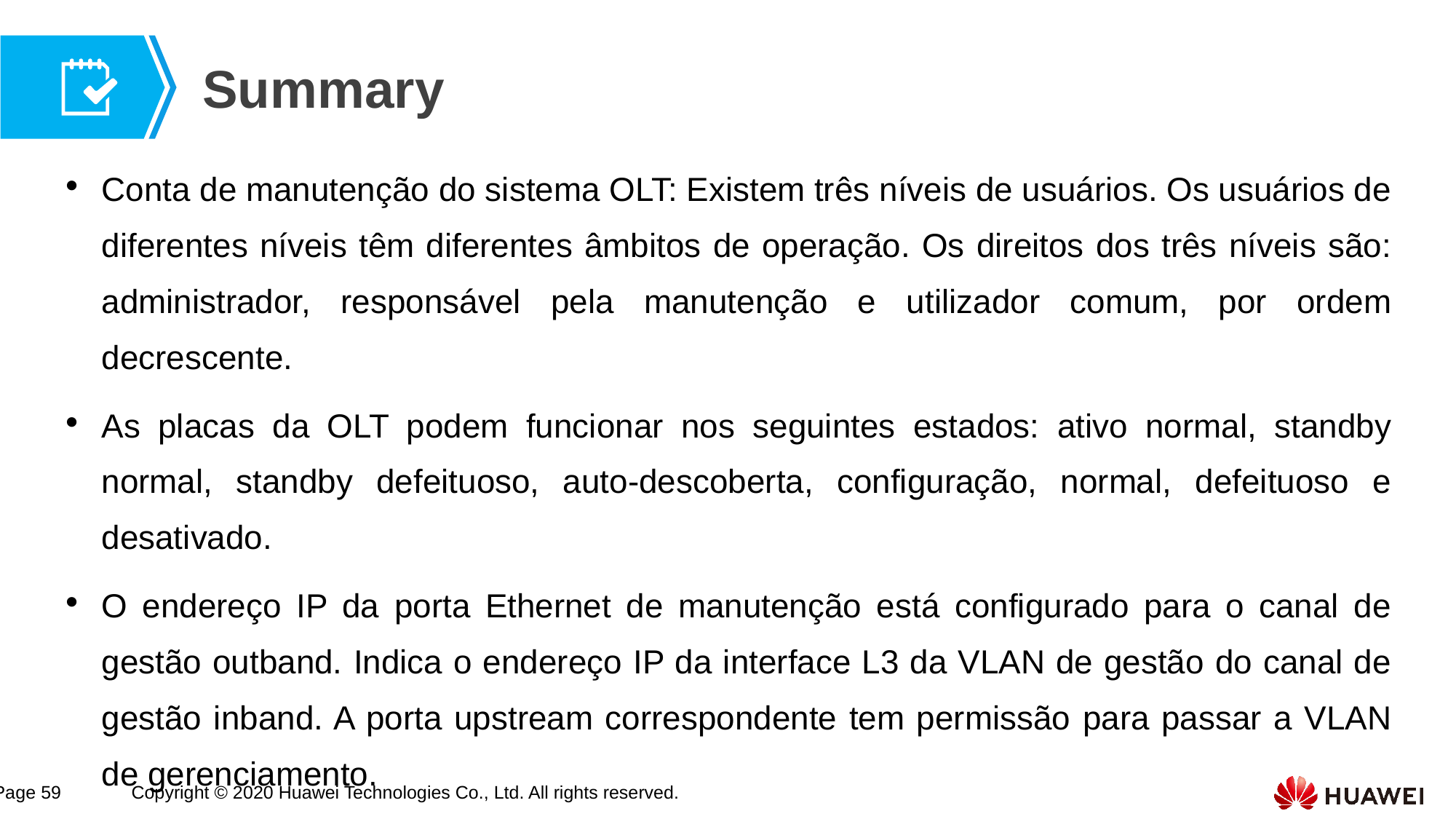

Conta de manutenção do sistema OLT: Existem três níveis de usuários. Os usuários de diferentes níveis têm diferentes âmbitos de operação. Os direitos dos três níveis são: administrador, responsável pela manutenção e utilizador comum, por ordem decrescente.
As placas da OLT podem funcionar nos seguintes estados: ativo normal, standby normal, standby defeituoso, auto-descoberta, configuração, normal, defeituoso e desativado.
O endereço IP da porta Ethernet de manutenção está configurado para o canal de gestão outband. Indica o endereço IP da interface L3 da VLAN de gestão do canal de gestão inband. A porta upstream correspondente tem permissão para passar a VLAN de gerenciamento.